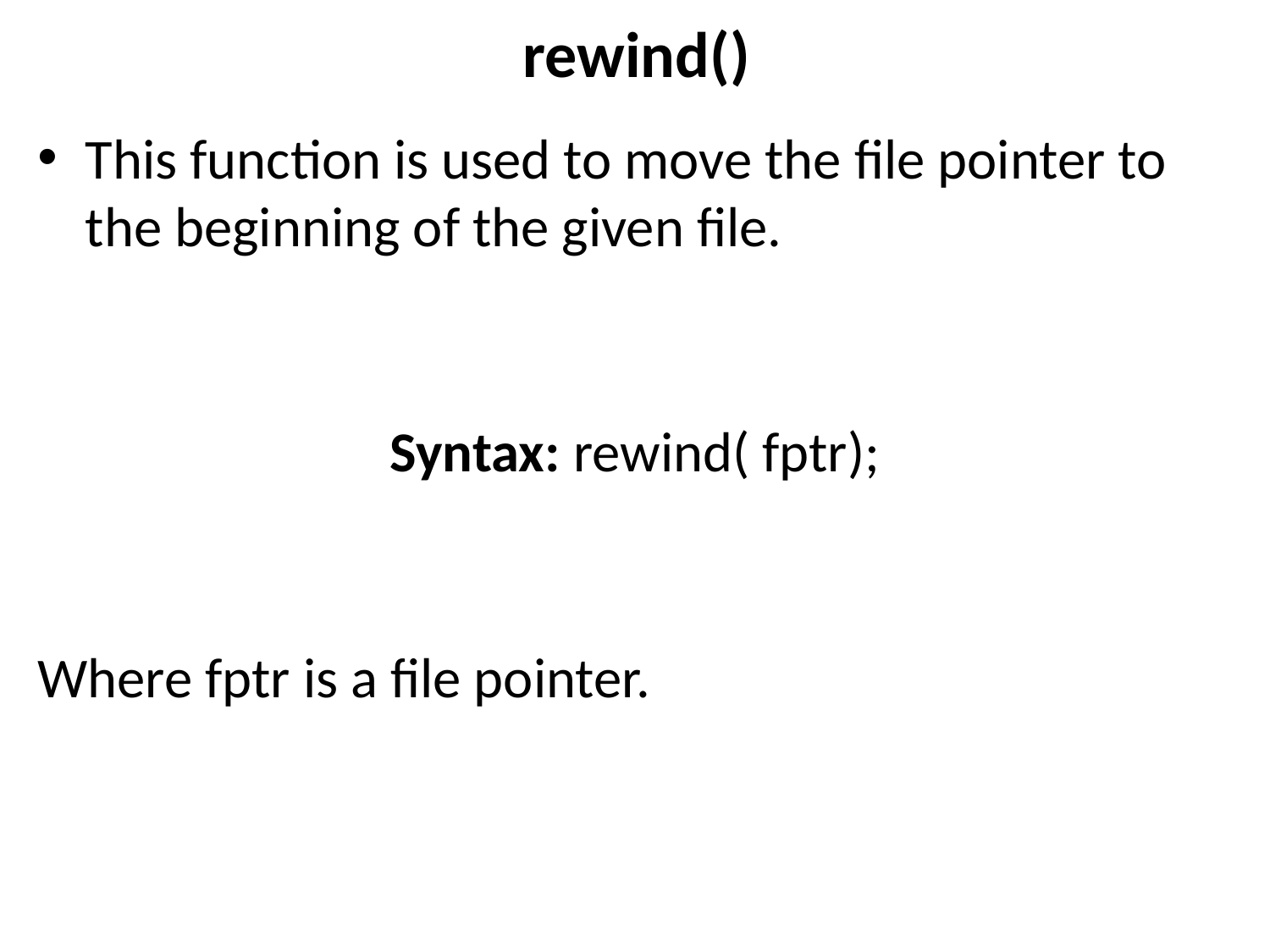

# rewind()
This function is used to move the file pointer to the beginning of the given file.

Syntax: rewind( fptr);

Where fptr is a file pointer.